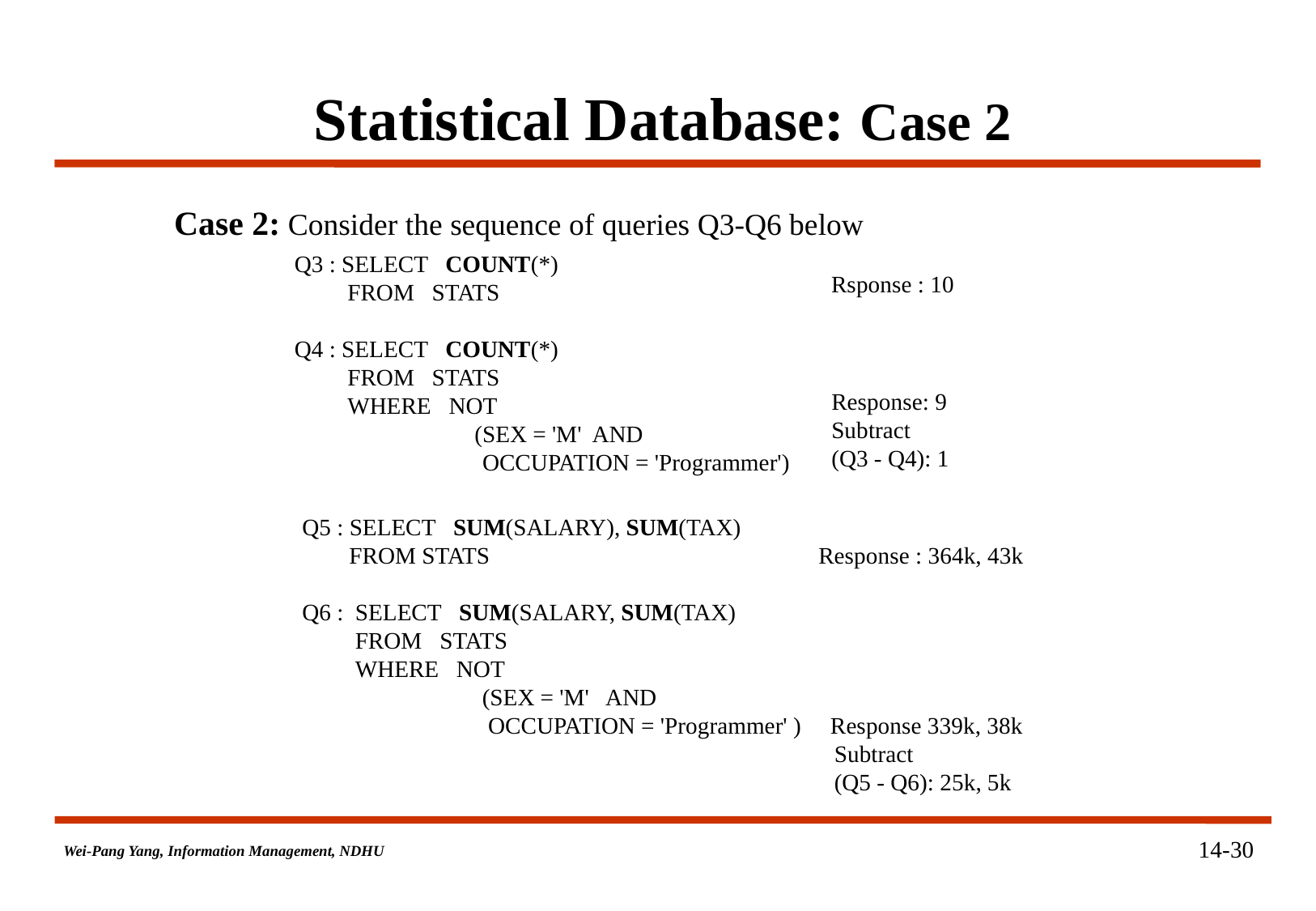

# Statistical Database: Case 2

Case 2: Consider the sequence of queries Q3-Q6 below

Q3 : SELECT   COUNT(*)
         FROM   STATS

Q4 : SELECT   COUNT(*)
         FROM   STATS
         WHERE   NOT
        	          (SEX = 'M'  AND
                                OCCUPATION = 'Programmer')

Rsponse : 10
Response: 9
Subtract
(Q3 - Q4): 1

Q5 : SELECT   SUM(SALARY), SUM(TAX)
        FROM STATS                                                        Response : 364k, 43k

Q6 :  SELECT   SUM(SALARY, SUM(TAX)
         FROM   STATS
         WHERE   NOT
          (SEX = 'M'   AND
           OCCUPATION = 'Programmer' )     Response 339k, 38k
                                                                      Subtract
                                                                      (Q5 - Q6): 25k, 5k
14-30